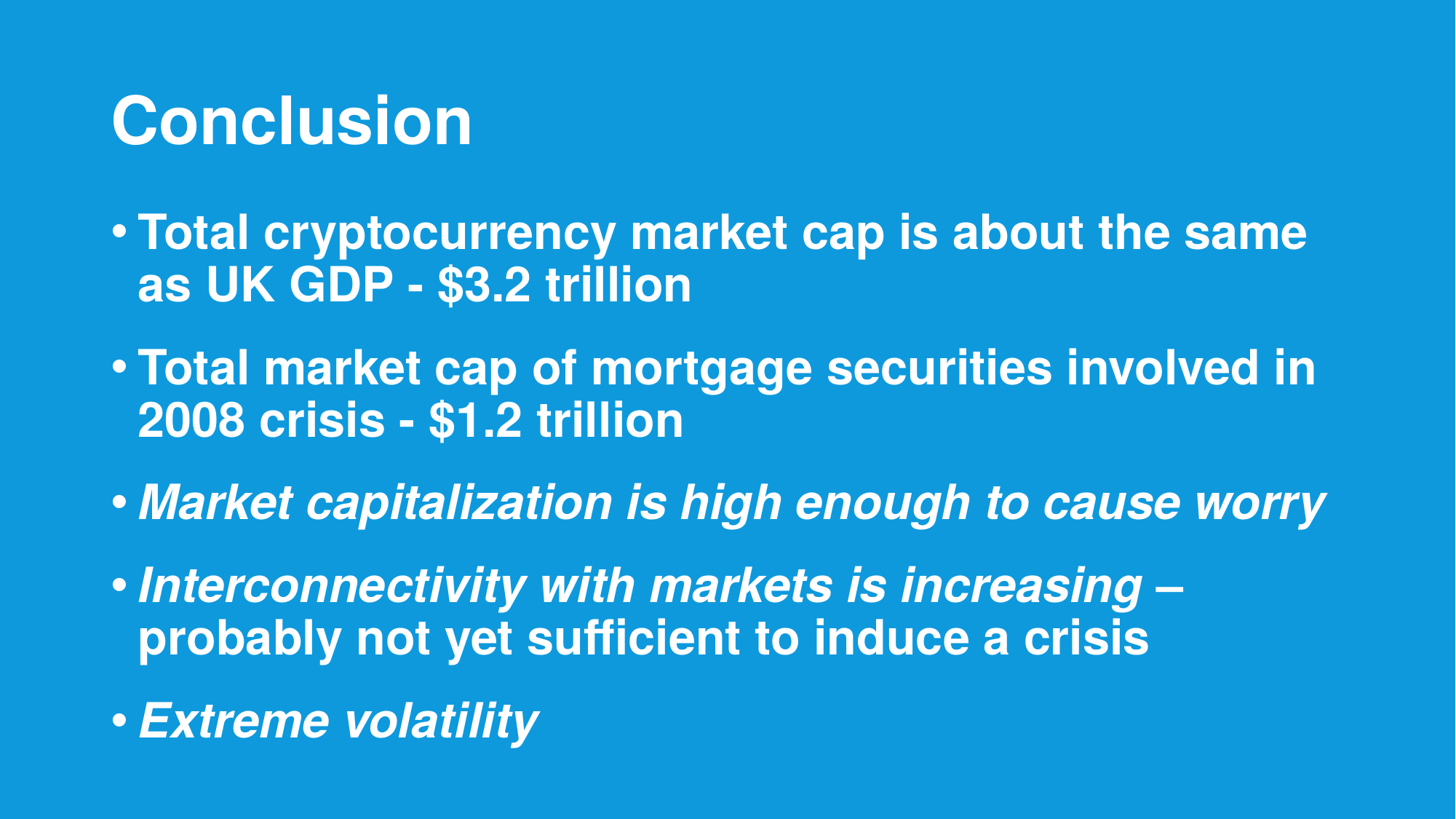

# Conclusion
Total cryptocurrency market cap is about the same as UK GDP - $3.2 trillion
Total market cap of mortgage securities involved in 2008 crisis - $1.2 trillion
Market capitalization is high enough to cause worry
Interconnectivity with markets is increasing – probably not yet sufficient to induce a crisis
Extreme volatility